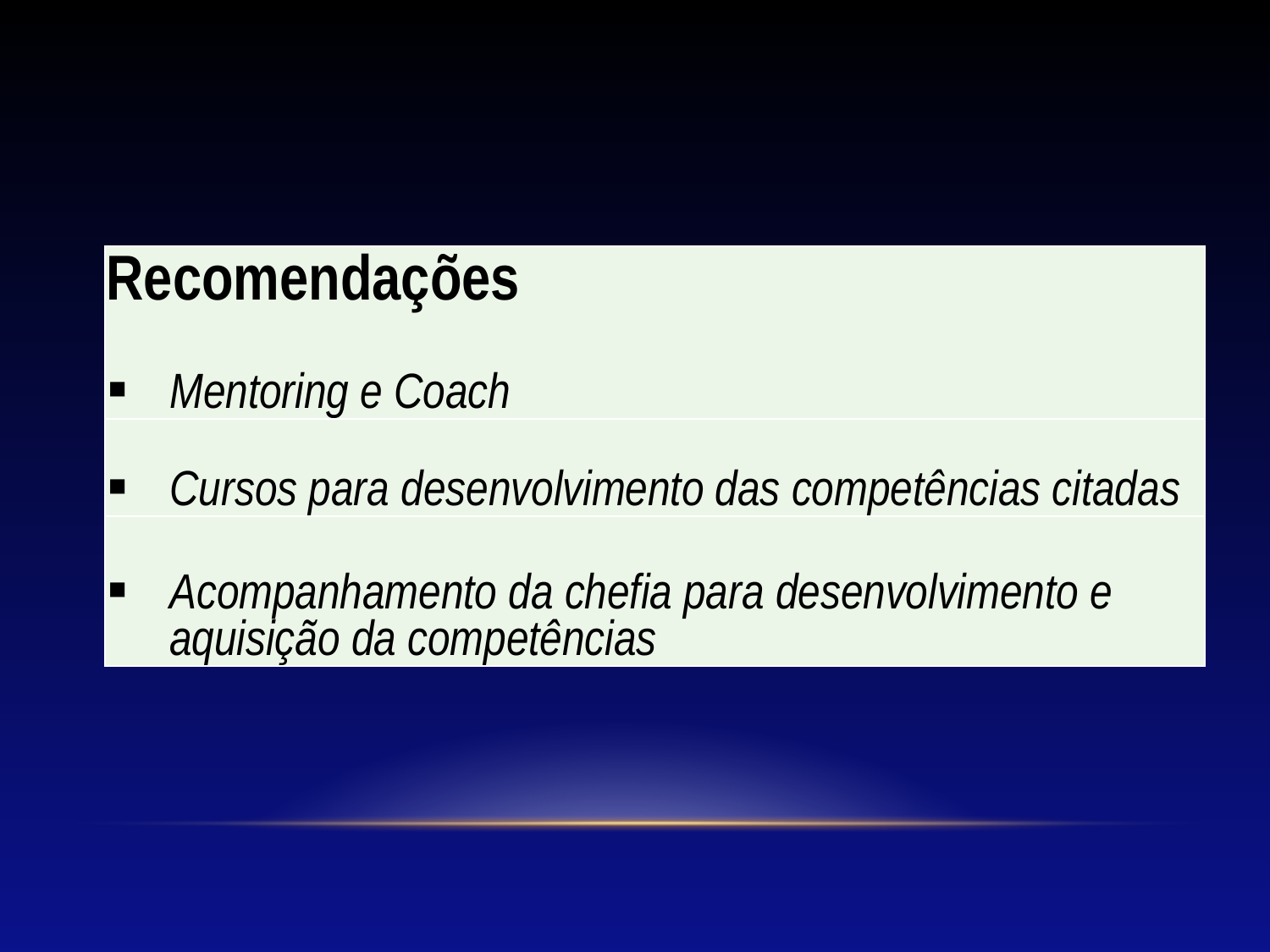

| Recomendações Mentoring e Coach |
| --- |
| Cursos para desenvolvimento das competências citadas |
| Acompanhamento da chefia para desenvolvimento e aquisição da competências |